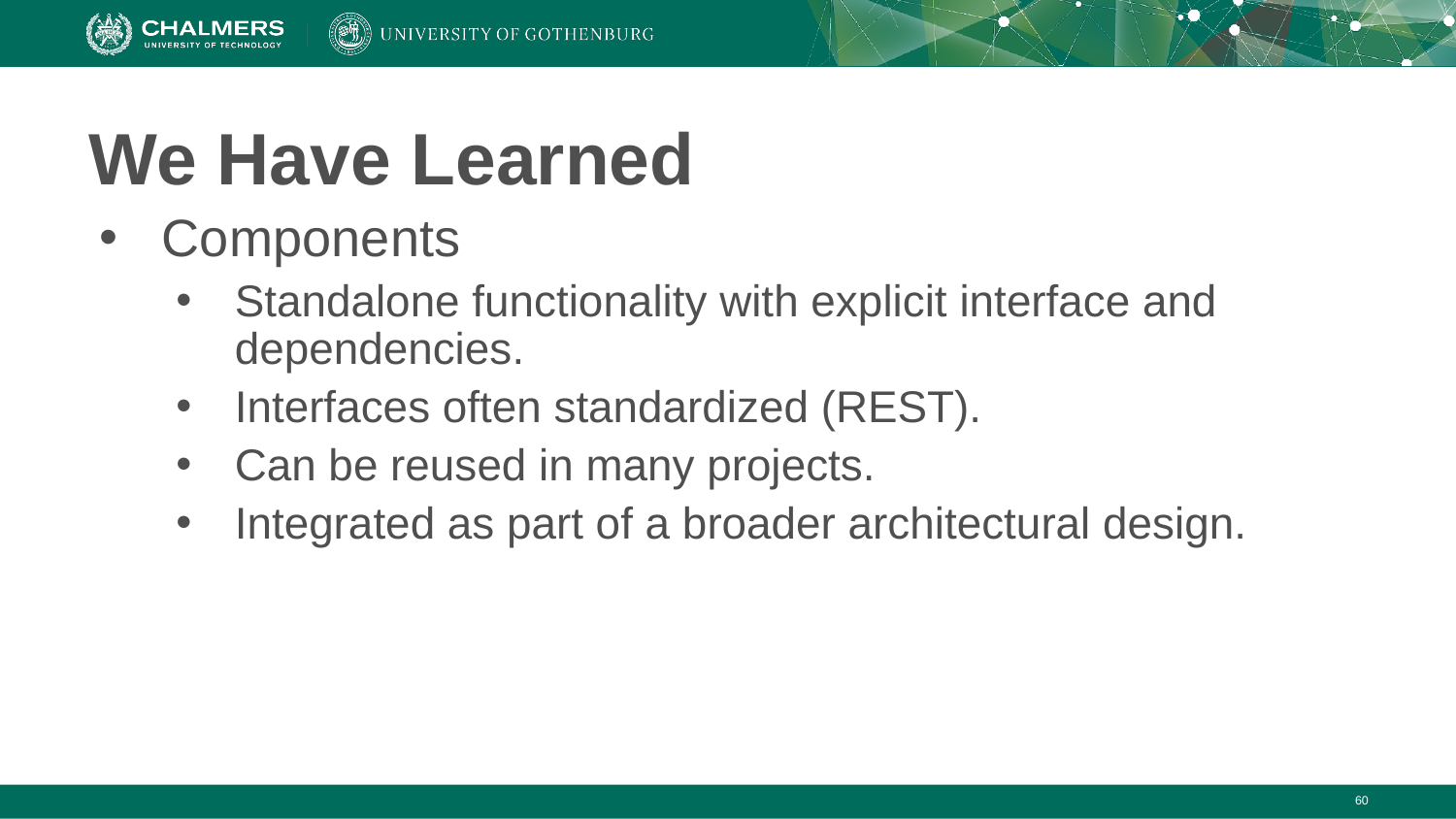

# We Have Learned
Components
Standalone functionality with explicit interface and dependencies.
Interfaces often standardized (REST).
Can be reused in many projects.
Integrated as part of a broader architectural design.
60